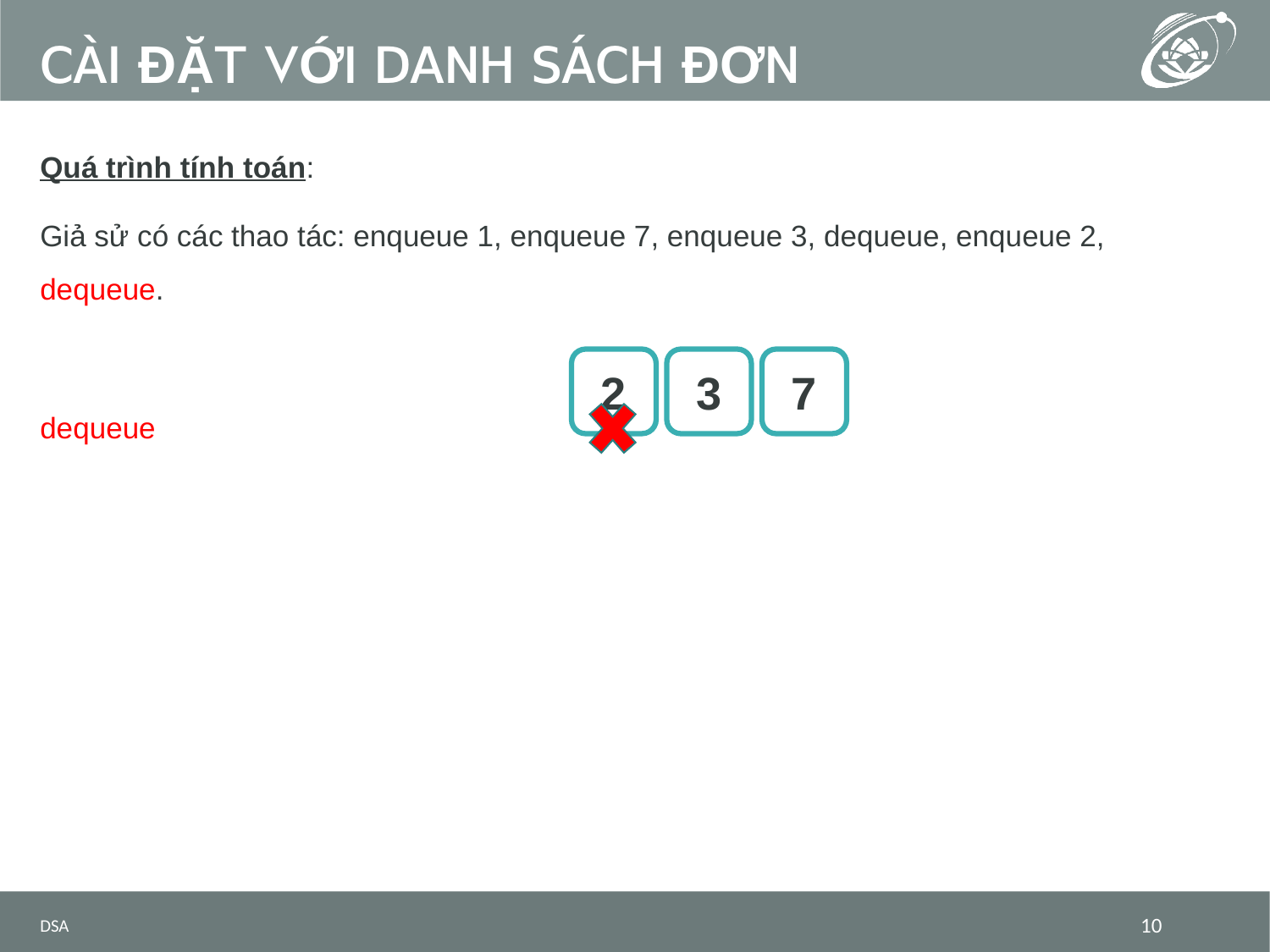

# CÀI ĐẶT VỚI DANH SÁCH ĐƠN
Quá trình tính toán:
Giả sử có các thao tác: enqueue 1, enqueue 7, enqueue 3, dequeue, enqueue 2, dequeue.

dequeue

2
3
7

DSA
10